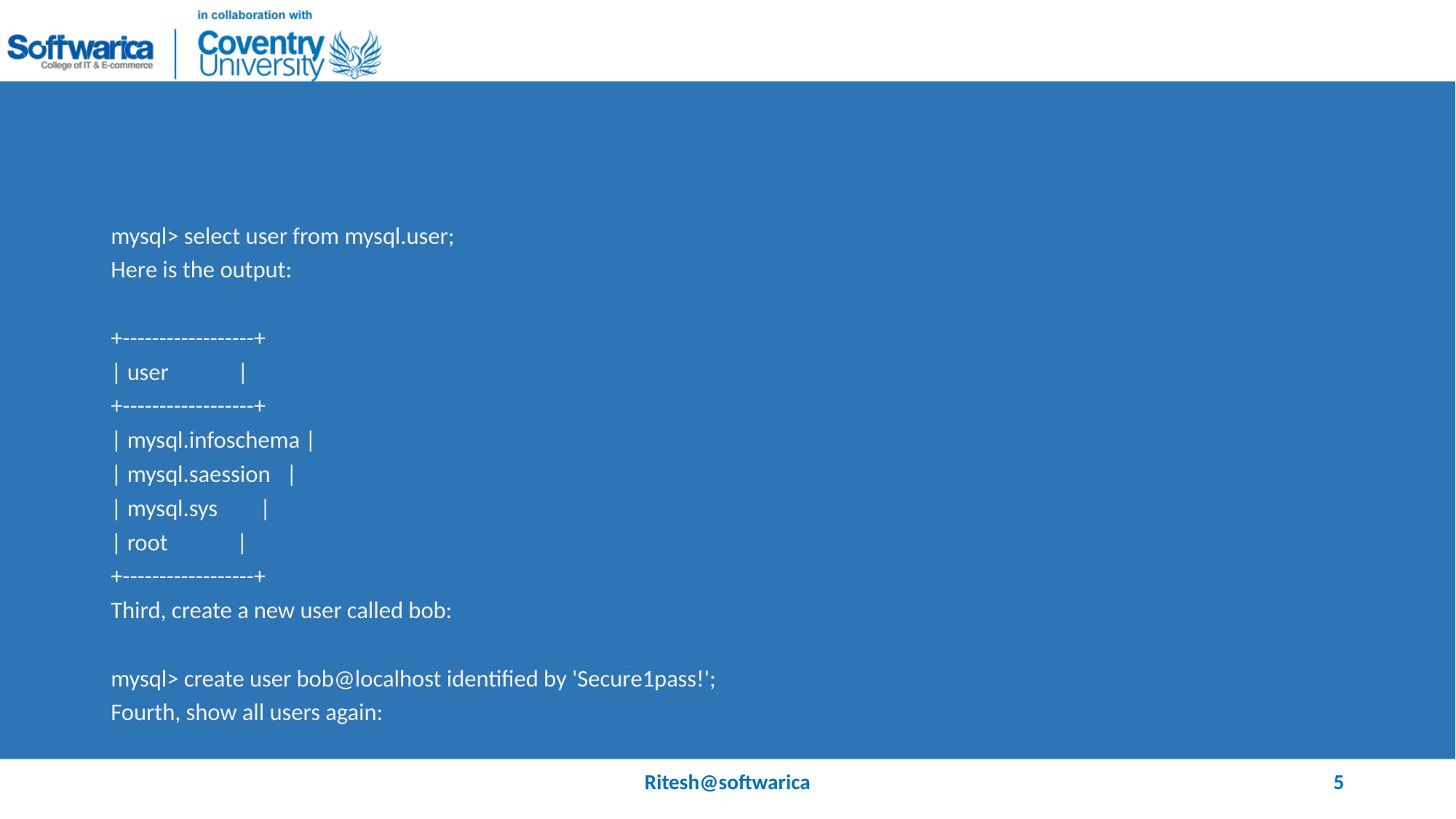

#
mysql> select user from mysql.user;
Here is the output:

+------------------+
| user             |
+------------------+
| mysql.infoschema |
| mysql.saession   |
| mysql.sys        |
| root             |
+------------------+
Third, create a new user called bob:

mysql> create user bob@localhost identified by 'Secure1pass!';
Fourth, show all users again:
Ritesh@softwarica
5